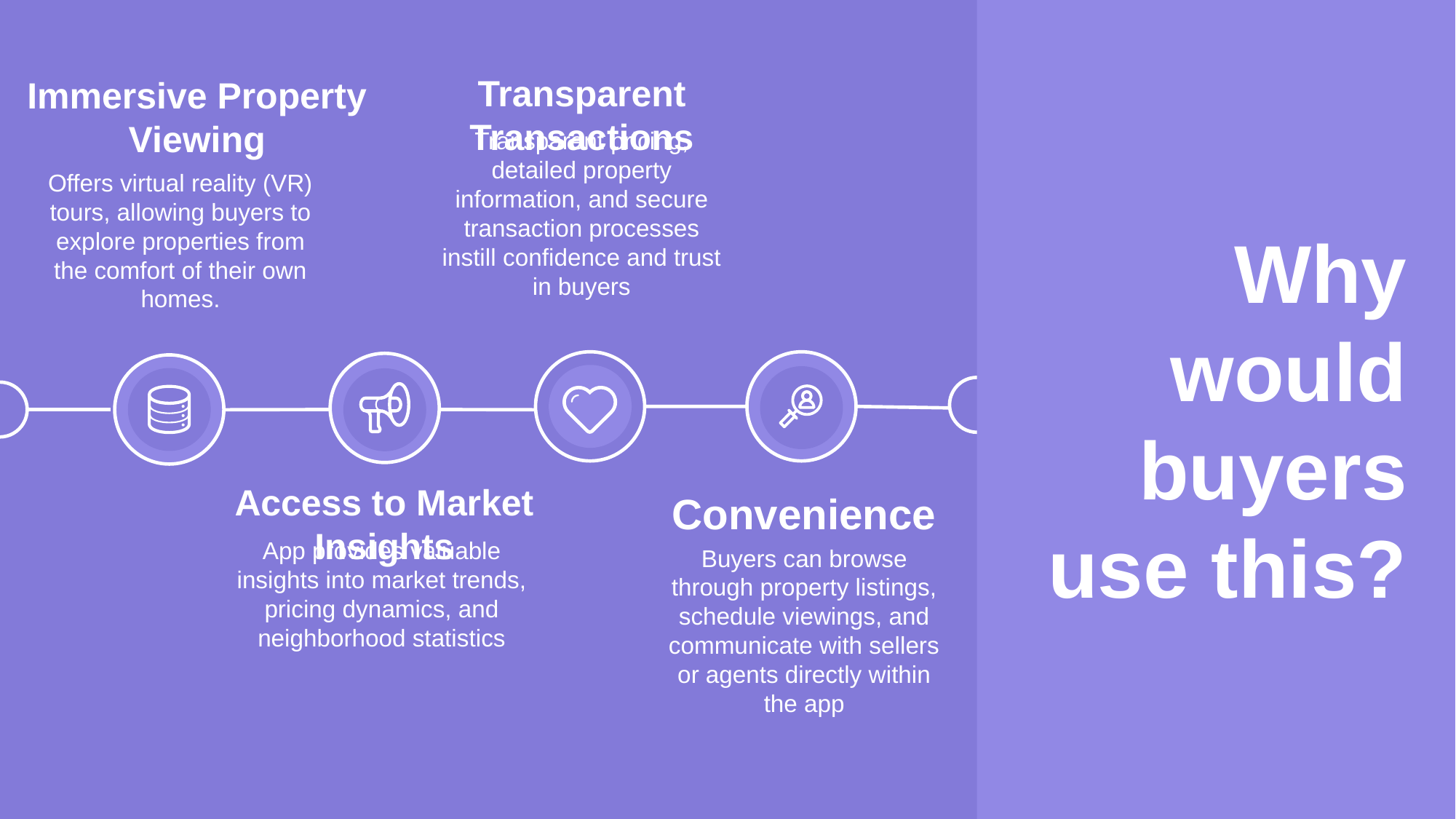

Transparent Transactions
Transparent pricing, detailed property information, and secure transaction processes instill confidence and trust in buyers
Immersive Property Viewing
Offers virtual reality (VR) tours, allowing buyers to explore properties from the comfort of their own homes.
Why would buyers use this?

Access to Market Insights
App provides valuable insights into market trends, pricing dynamics, and neighborhood statistics
Convenience
Buyers can browse through property listings, schedule viewings, and communicate with sellers or agents directly within the app